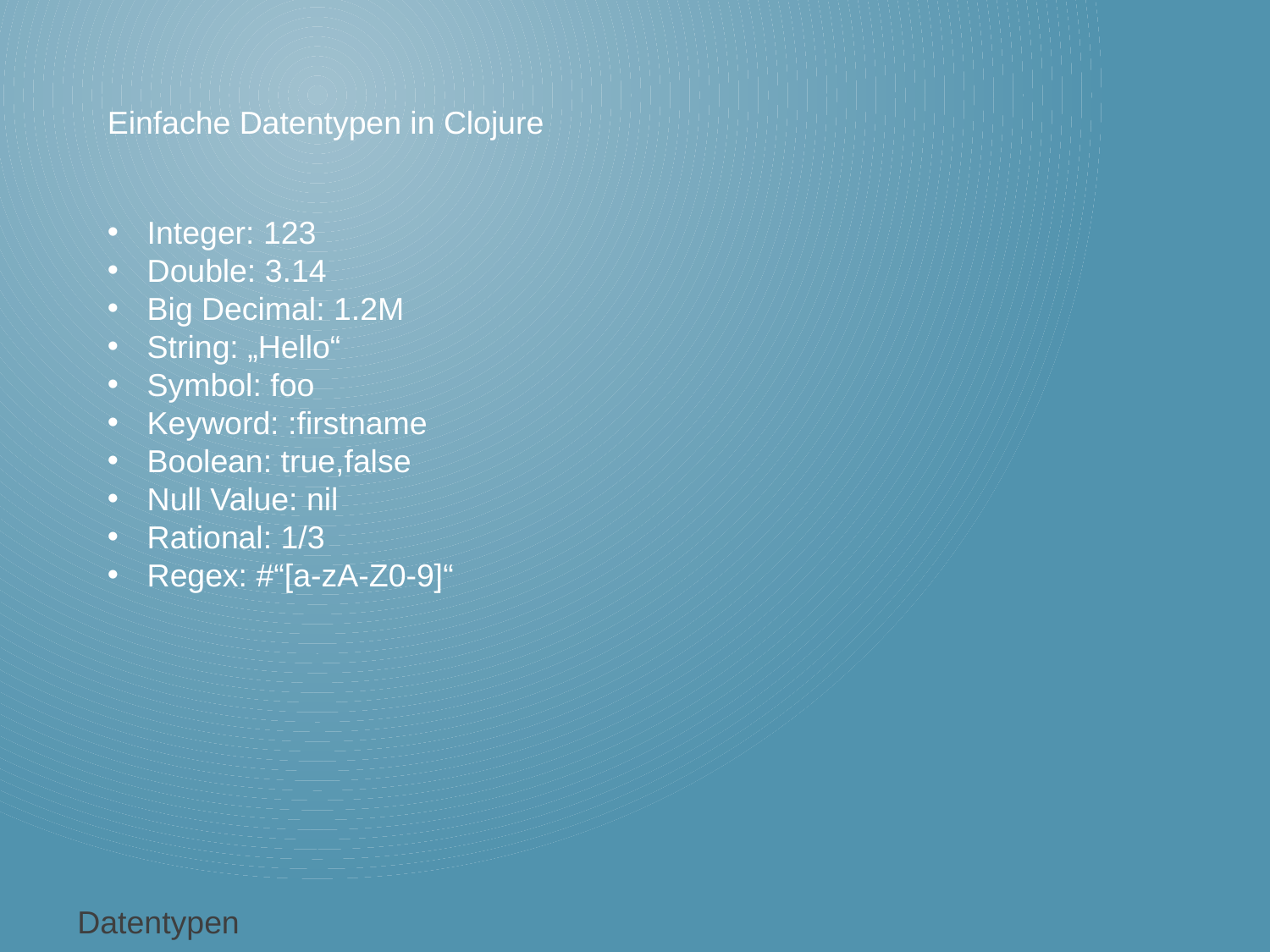

Einfache Datentypen in Clojure
Integer: 123
Double: 3.14
Big Decimal: 1.2M
String: „Hello“
Symbol: foo
Keyword: :firstname
Boolean: true,false
Null Value: nil
Rational: 1/3
Regex: #“[a-zA-Z0-9]“

Datentypen